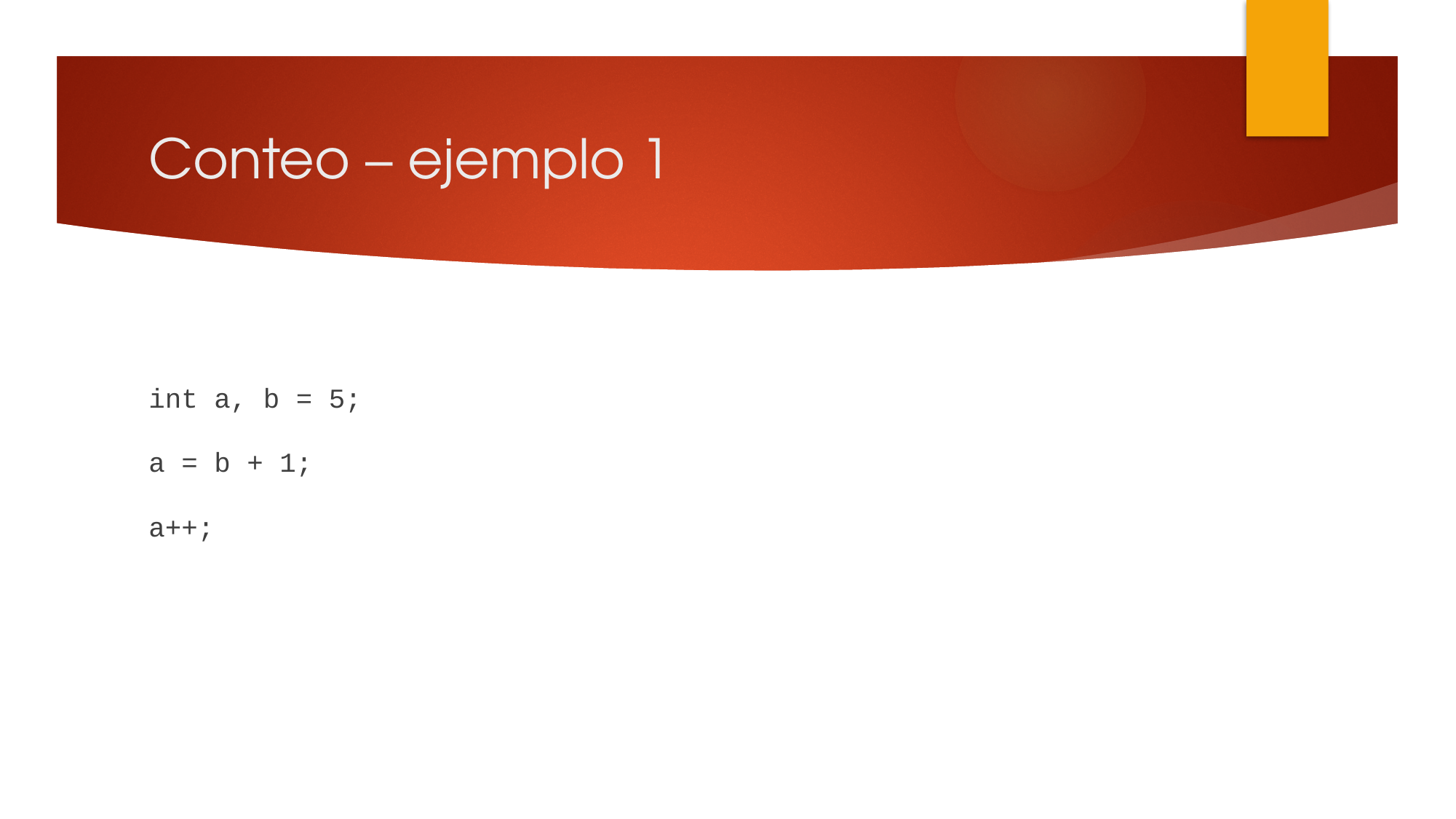

# Conteo – ejemplo 1

int a, b = 5;
a = b + 1;
a++;